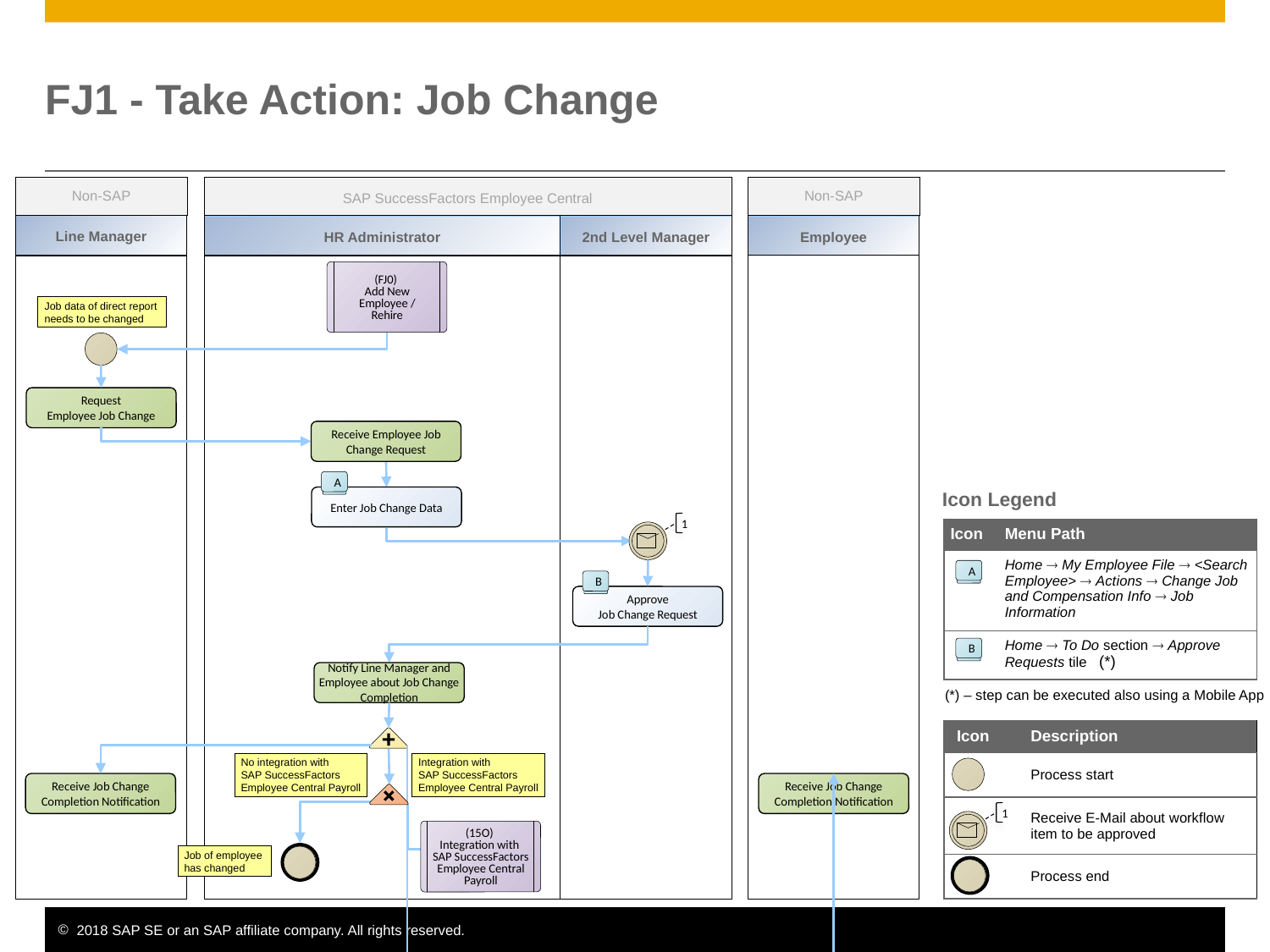

# FJ1 - Take Action: Job Change
Non-SAP
SAP SuccessFactors Employee Central
Non-SAP
Line Manager
HR Administrator
2nd Level Manager
Employee

(FJ0)
Add New Employee / Rehire
Job data of direct report
needs to be changed

Request
Employee Job Change

Receive Employee Job Change Request
A

Enter Job Change Data

Icon Legend
1

| Icon | Menu Path |
| --- | --- |
|  | Home → My Employee File → <Search Employee> → Actions → Change Job and Compensation Info → Job Information |
|  | Home → To Do section → Approve Requests tile (\*) |
A

B

Approve
Job Change Request

B

Notify Line Manager and Employee about Job Change Completion
(*) – step can be executed also using a Mobile App
| Icon | Description |
| --- | --- |
|  | Process start |
|  | Receive E-Mail about workflow item to be approved |
|  | Process end |

No integration with
SAP SuccessFactors
Employee Central Payroll
Integration with
SAP SuccessFactors
Employee Central Payroll

Receive Job Change Completion Notification

Receive Job Change Completion Notification

1

(15O)
Integration with
SAP SuccessFactors Employee Central Payroll

Job of employee
has changed